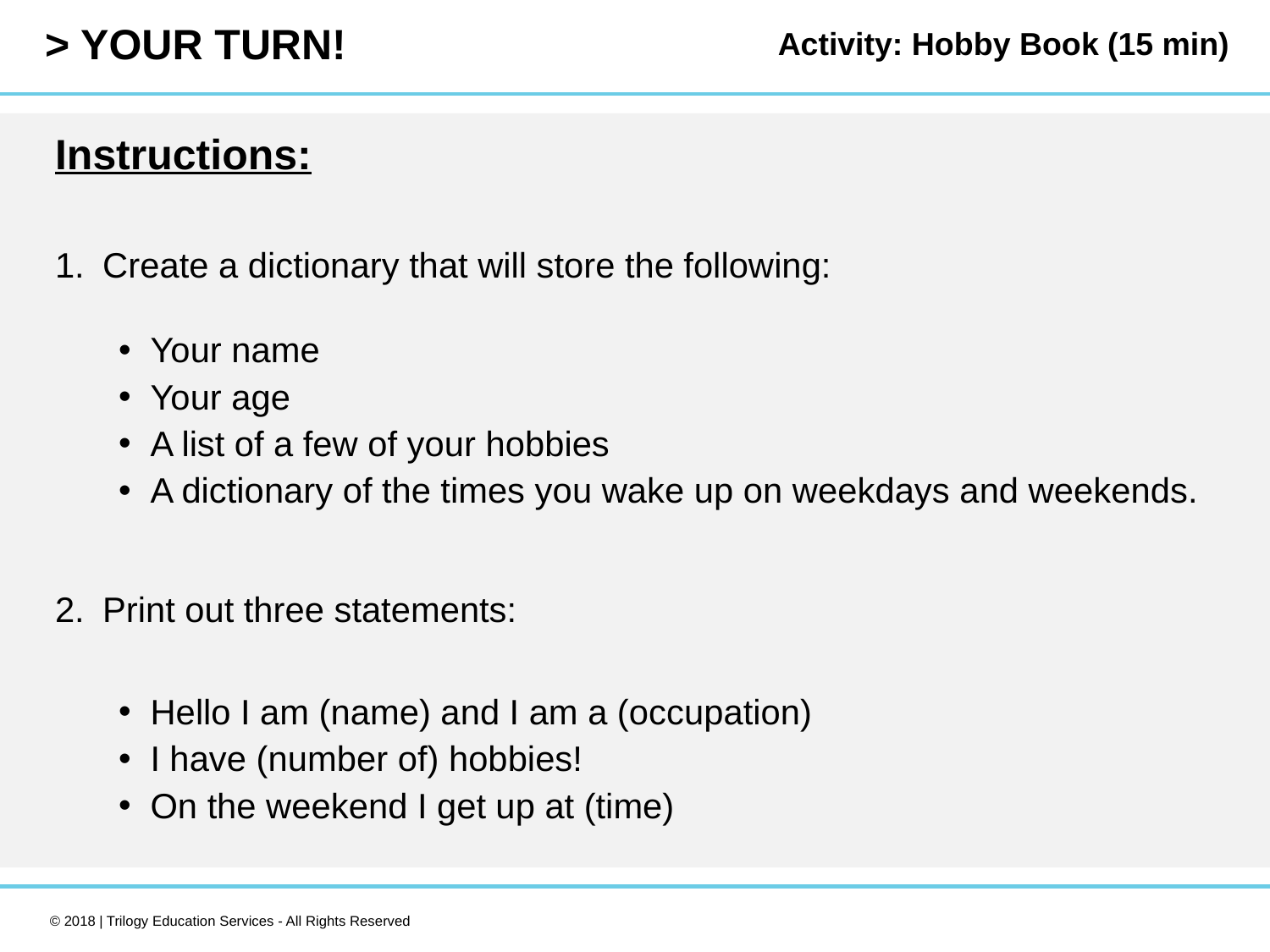

Activity: Hobby Book (15 min)
Instructions:
Create a dictionary that will store the following:
Your name
Your age
A list of a few of your hobbies
A dictionary of the times you wake up on weekdays and weekends.

Print out three statements:

Hello I am (name) and I am a (occupation)
I have (number of) hobbies!
On the weekend I get up at (time)